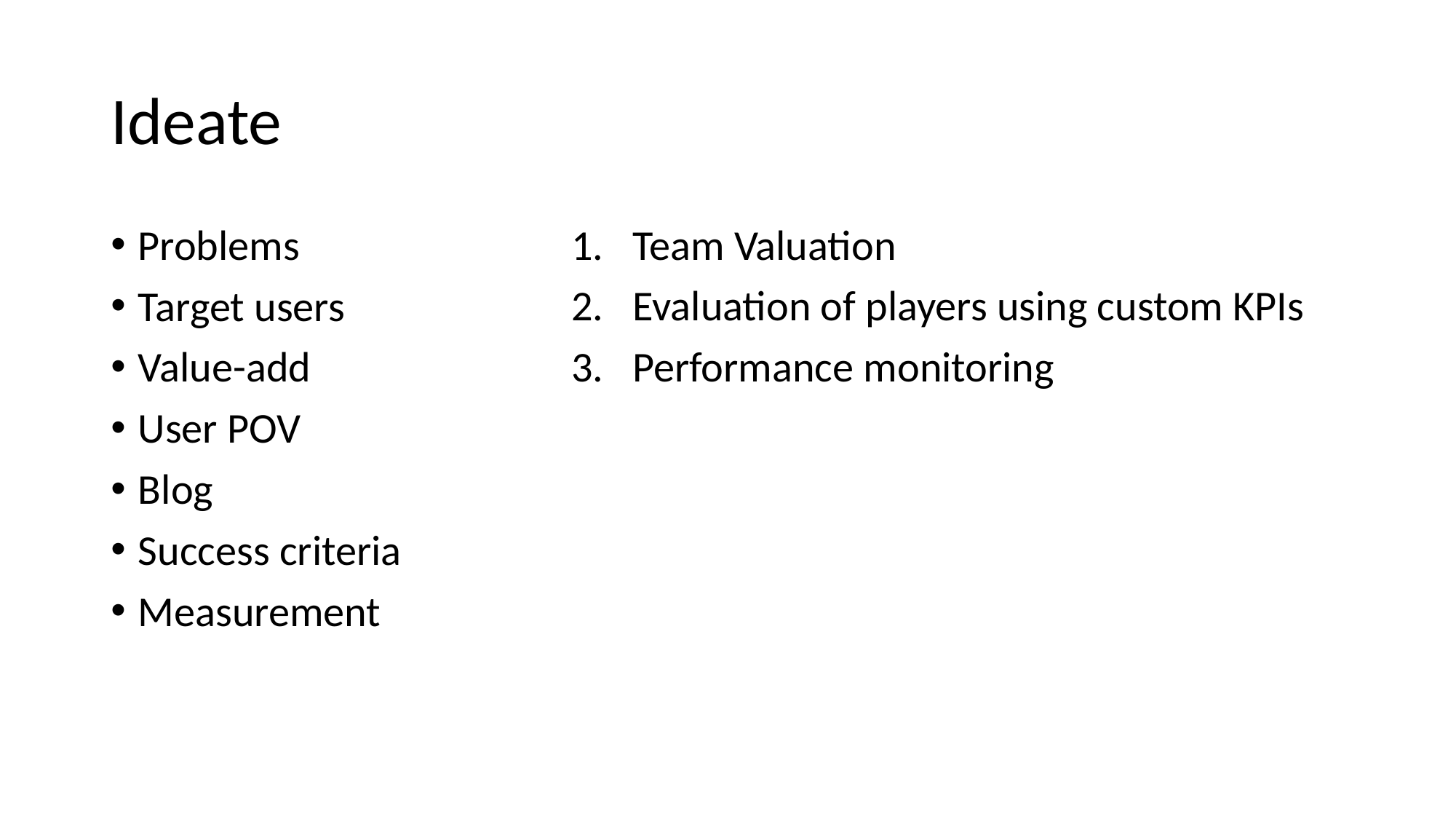

# Ideate
Problems
Target users
Value-add
User POV
Blog
Success criteria
Measurement

Team Valuation
Evaluation of players using custom KPIs
Performance monitoring